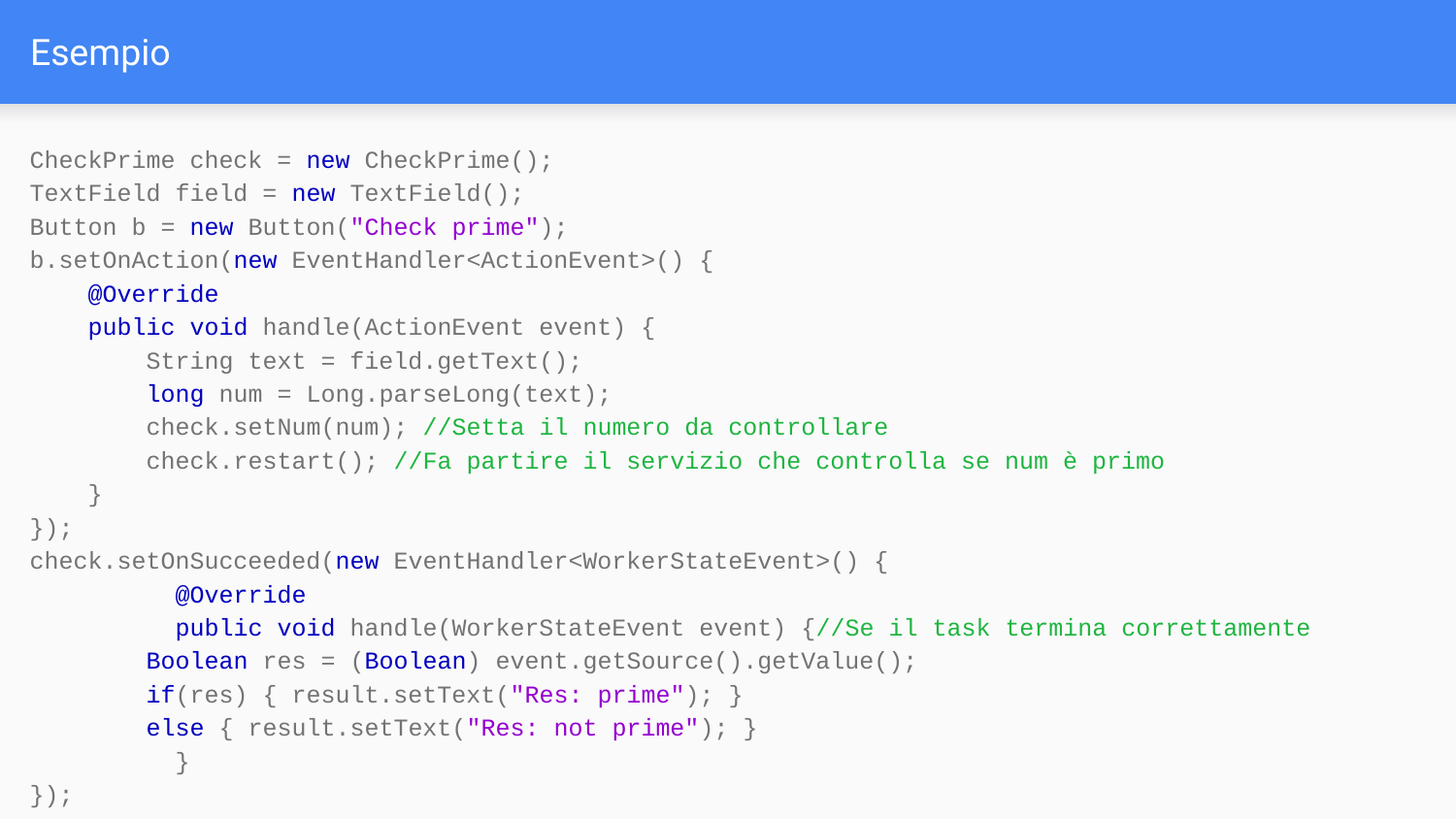

# Esempio
CheckPrime check = new CheckPrime();
TextField field = new TextField();
Button b = new Button("Check prime");
b.setOnAction(new EventHandler<ActionEvent>() {
    @Override
    public void handle(ActionEvent event) {
        String text = field.getText();
        long num = Long.parseLong(text);
        check.setNum(num); //Setta il numero da controllare
        check.restart(); //Fa partire il servizio che controlla se num è primo
    }
});
check.setOnSucceeded(new EventHandler<WorkerStateEvent>() {
    	@Override
    	public void handle(WorkerStateEvent event) {//Se il task termina correttamente
        Boolean res = (Boolean) event.getSource().getValue();
        if(res) { result.setText("Res: prime"); }
        else { result.setText("Res: not prime"); }
    	}
});